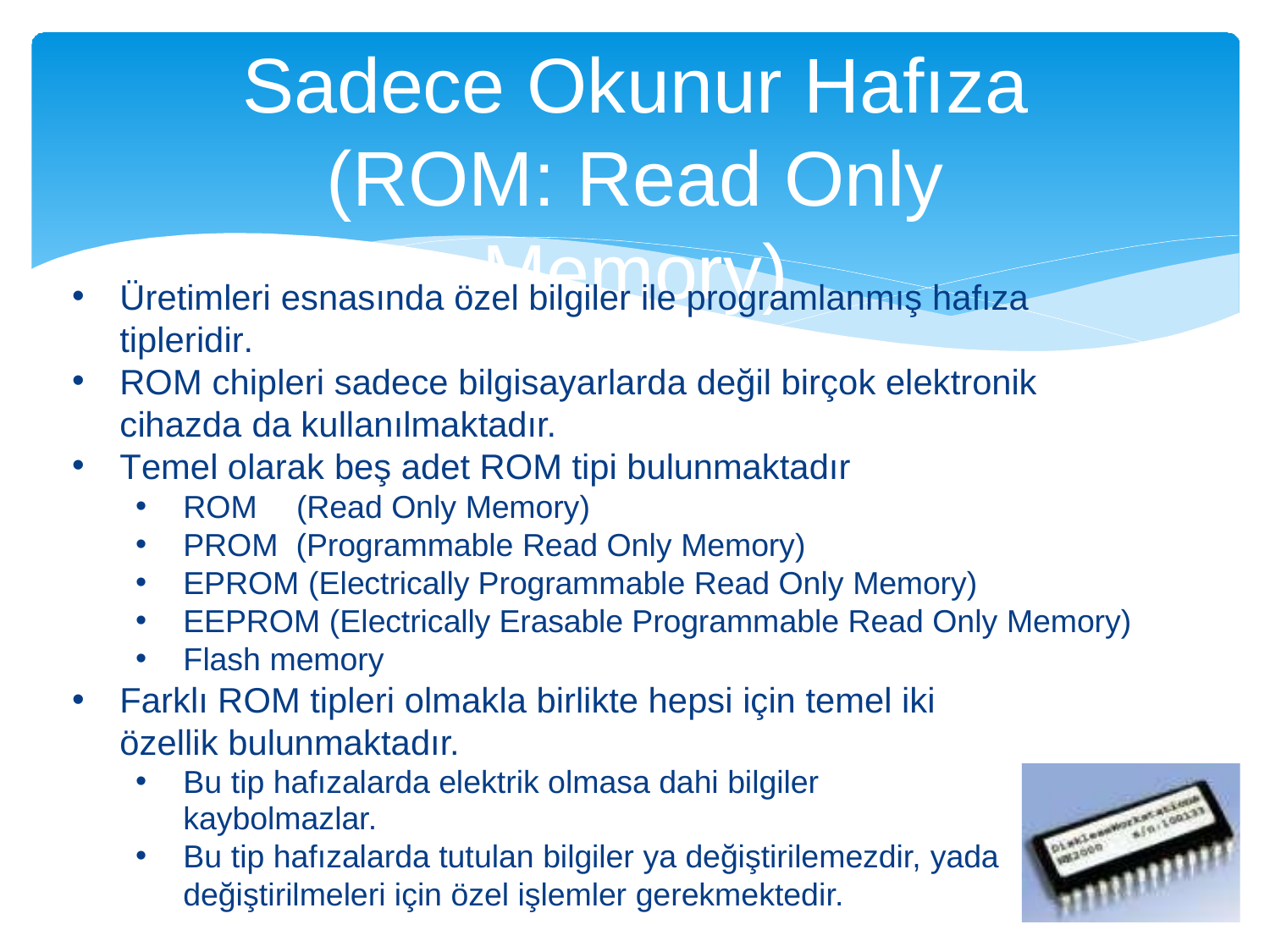

# Sadece Okunur Hafıza
(ROM: Read Only Memory)
Üretimleri esnasında özel bilgiler ile programlanmış hafıza tipleridir.
ROM chipleri sadece bilgisayarlarda değil birçok elektronik cihazda da kullanılmaktadır.
Temel olarak beş adet ROM tipi bulunmaktadır
ROM	(Read Only Memory)
PROM  (Programmable Read Only Memory)
EPROM (Electrically Programmable Read Only Memory)
EEPROM (Electrically Erasable Programmable Read Only Memory)
Flash memory
Farklı ROM tipleri olmakla birlikte hepsi için temel iki özellik bulunmaktadır.
Bu tip hafızalarda elektrik olmasa dahi bilgiler kaybolmazlar.
Bu tip hafızalarda tutulan bilgiler ya değiştirilemezdir, yada değiştirilmeleri için özel işlemler gerekmektedir.